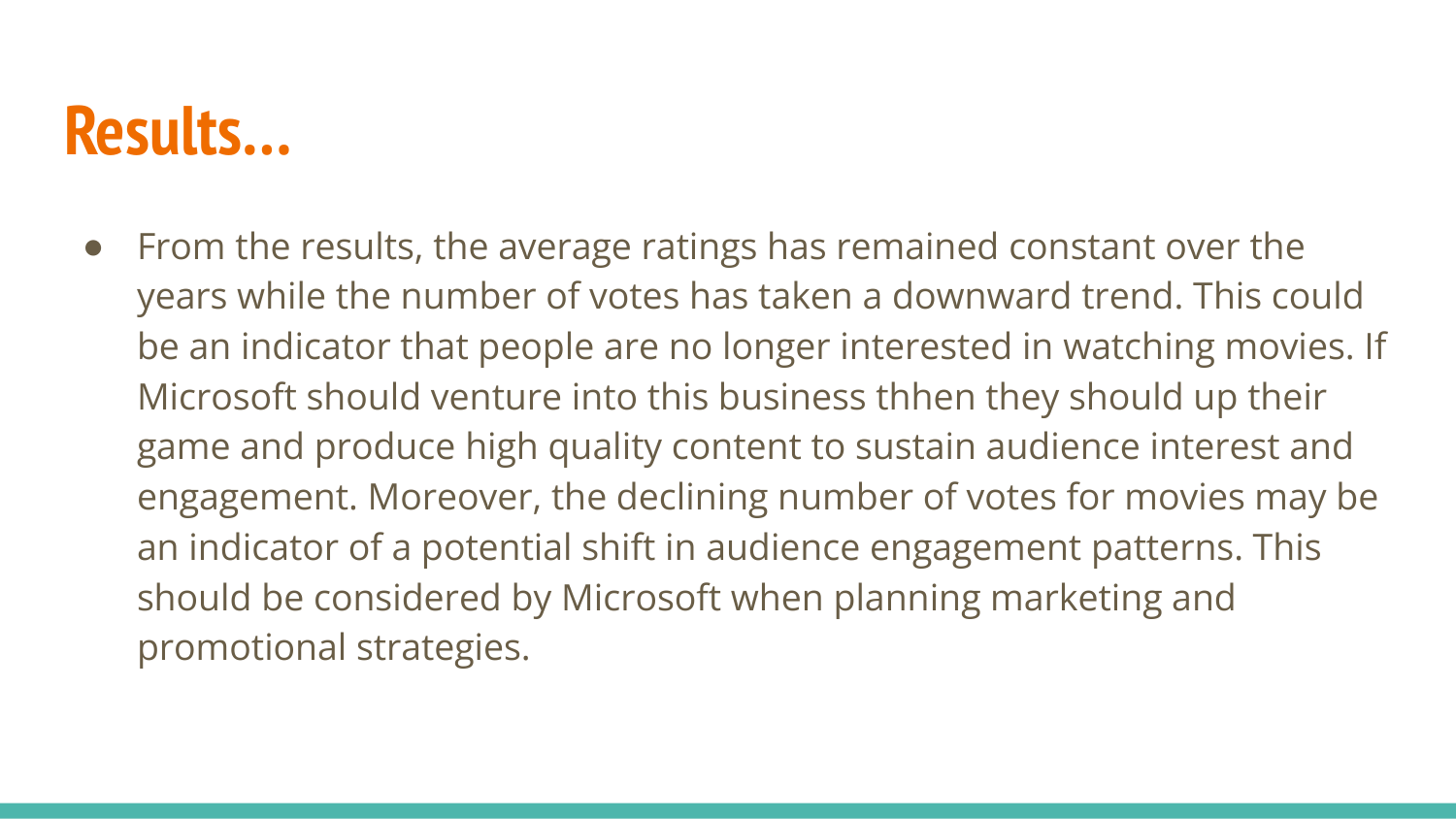

# Results…
From the results, the average ratings has remained constant over the years while the number of votes has taken a downward trend. This could be an indicator that people are no longer interested in watching movies. If Microsoft should venture into this business thhen they should up their game and produce high quality content to sustain audience interest and engagement. Moreover, the declining number of votes for movies may be an indicator of a potential shift in audience engagement patterns. This should be considered by Microsoft when planning marketing and promotional strategies.